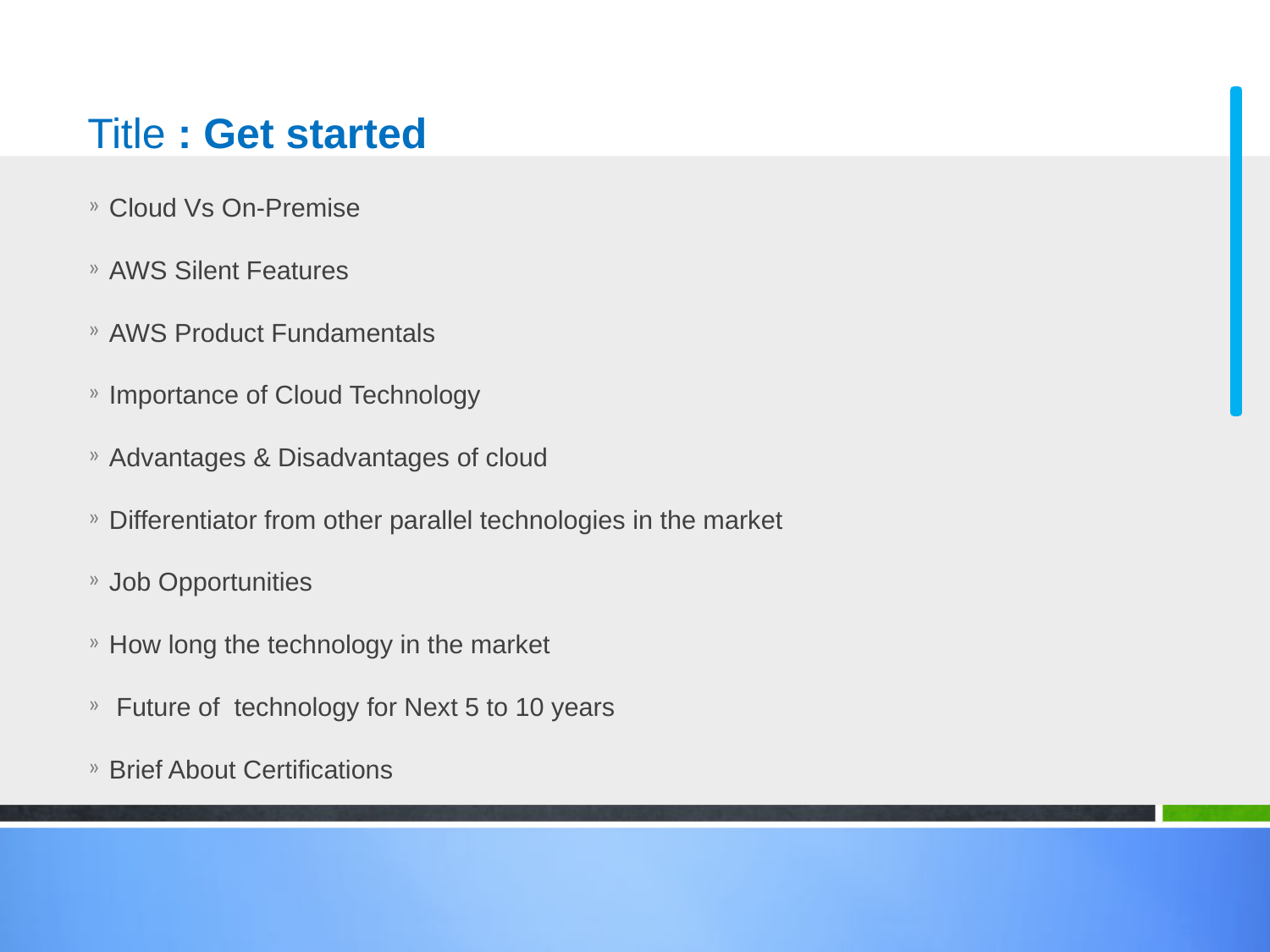

# Title : Get started

Cloud Vs On-Premise

AWS Silent Features

AWS Product Fundamentals

Importance of Cloud Technology

Advantages & Disadvantages of cloud

Differentiator from other parallel technologies in the market

Job Opportunities

How long the technology in the market

 Future of  technology for Next 5 to 10 years

Brief About Certifications